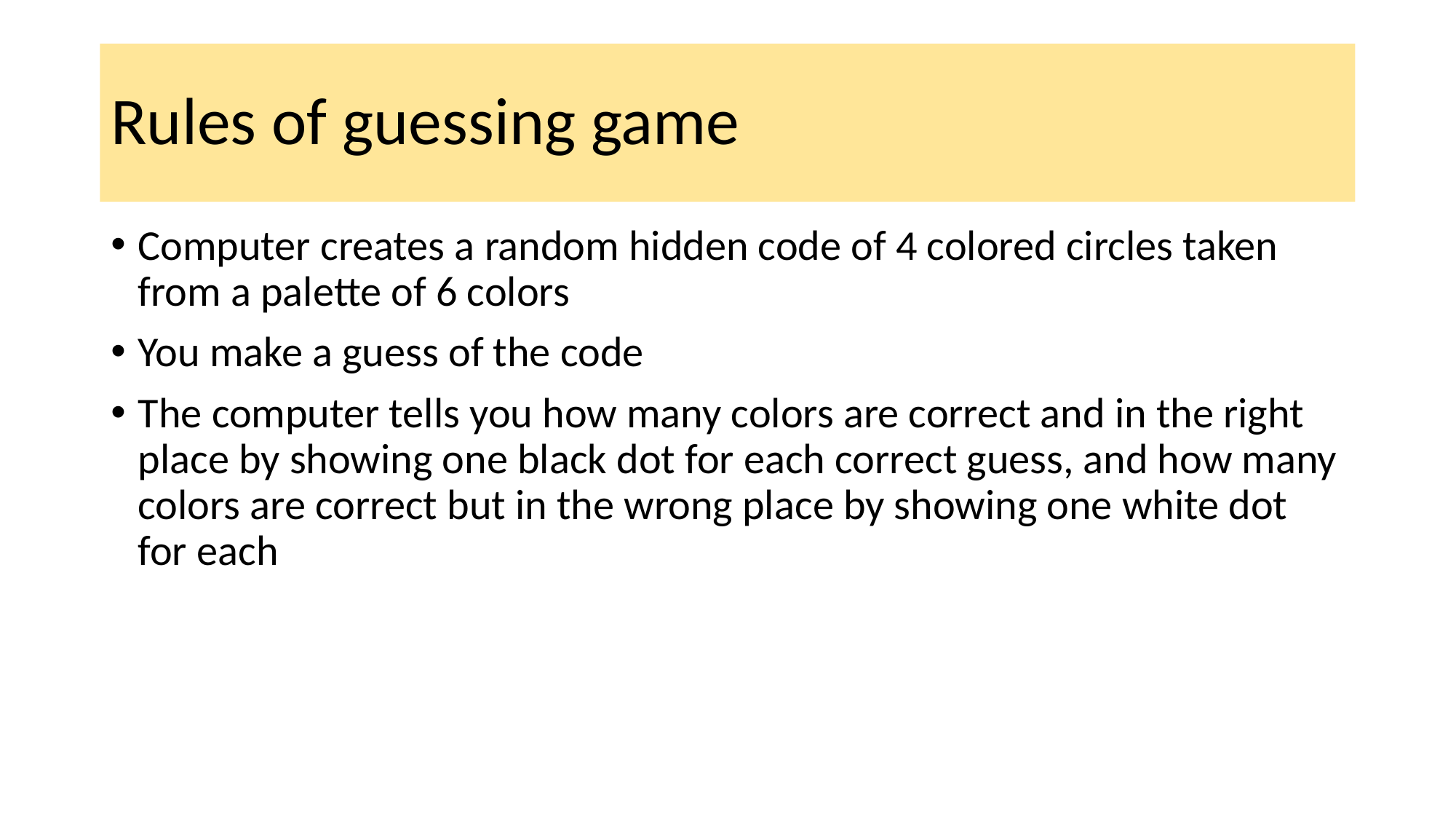

Rules of guessing game
Computer creates a random hidden code of 4 colored circles taken from a palette of 6 colors
You make a guess of the code
The computer tells you how many colors are correct and in the right place by showing one black dot for each correct guess, and how many colors are correct but in the wrong place by showing one white dot for each